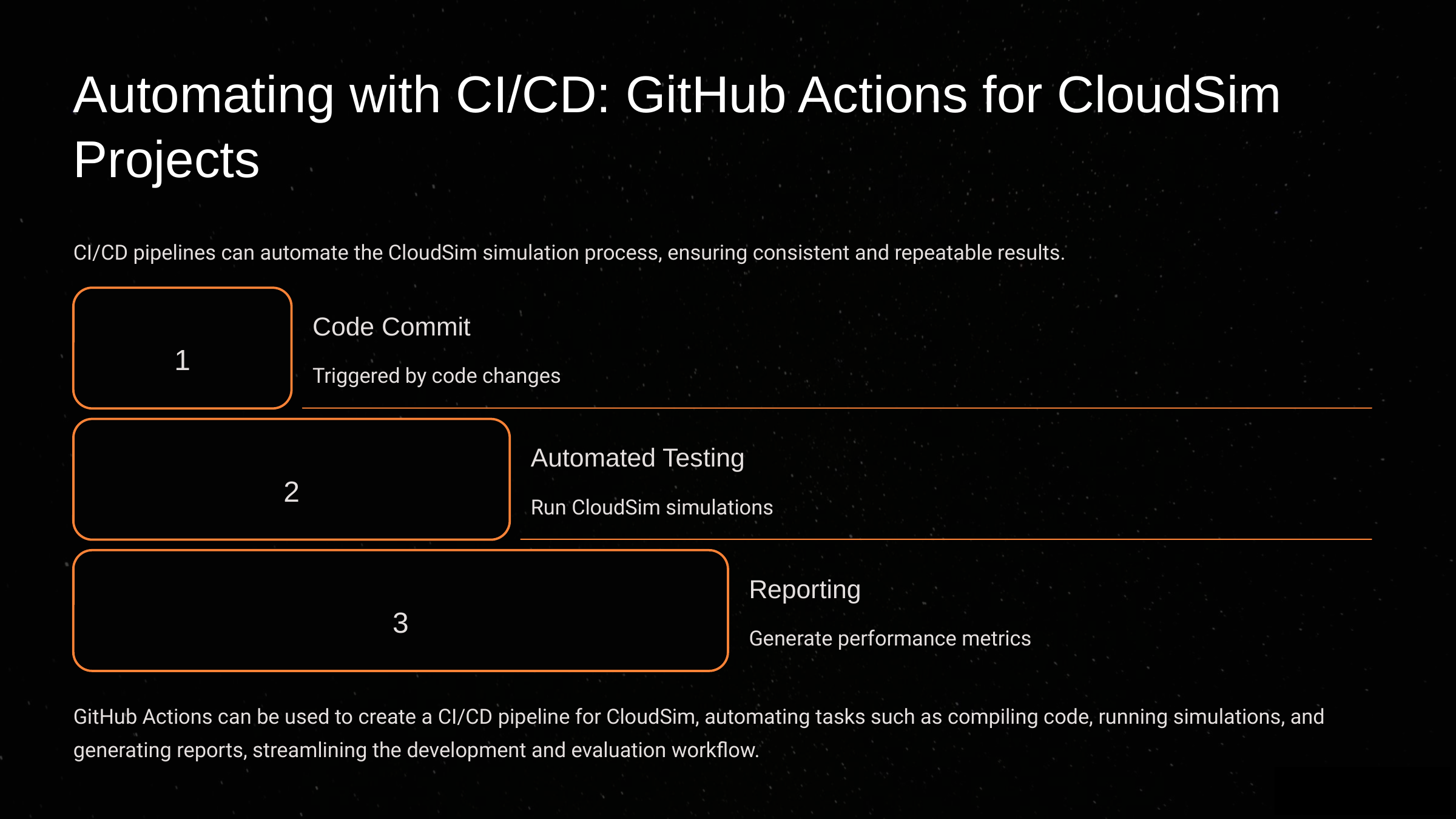

Automating with CI/CD: GitHub Actions for CloudSim Projects
CI/CD pipelines can automate the CloudSim simulation process, ensuring consistent and repeatable results.

Code Commit
1
Triggered by code changes

Automated Testing
2
Run CloudSim simulations

Reporting
3
Generate performance metrics
GitHub Actions can be used to create a CI/CD pipeline for CloudSim, automating tasks such as compiling code, running simulations, and generating reports, streamlining the development and evaluation workflow.